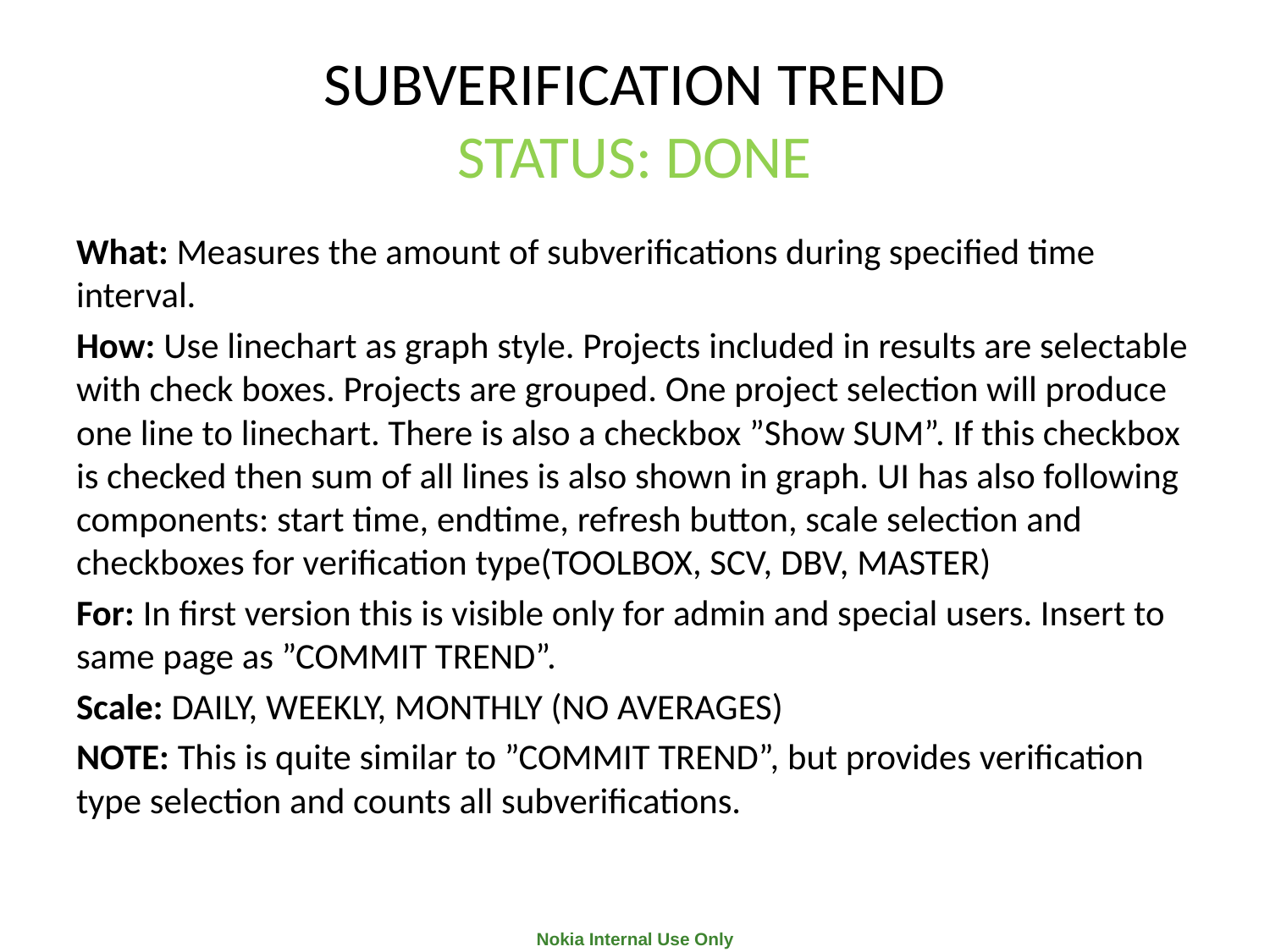

# SUBVERIFICATION TREND STATUS: DONE
What: Measures the amount of subverifications during specified time interval.
How: Use linechart as graph style. Projects included in results are selectable with check boxes. Projects are grouped. One project selection will produce one line to linechart. There is also a checkbox ”Show SUM”. If this checkbox is checked then sum of all lines is also shown in graph. UI has also following components: start time, endtime, refresh button, scale selection and checkboxes for verification type(TOOLBOX, SCV, DBV, MASTER)
For: In first version this is visible only for admin and special users. Insert to same page as ”COMMIT TREND”.
Scale: DAILY, WEEKLY, MONTHLY (NO AVERAGES)
NOTE: This is quite similar to ”COMMIT TREND”, but provides verification type selection and counts all subverifications.